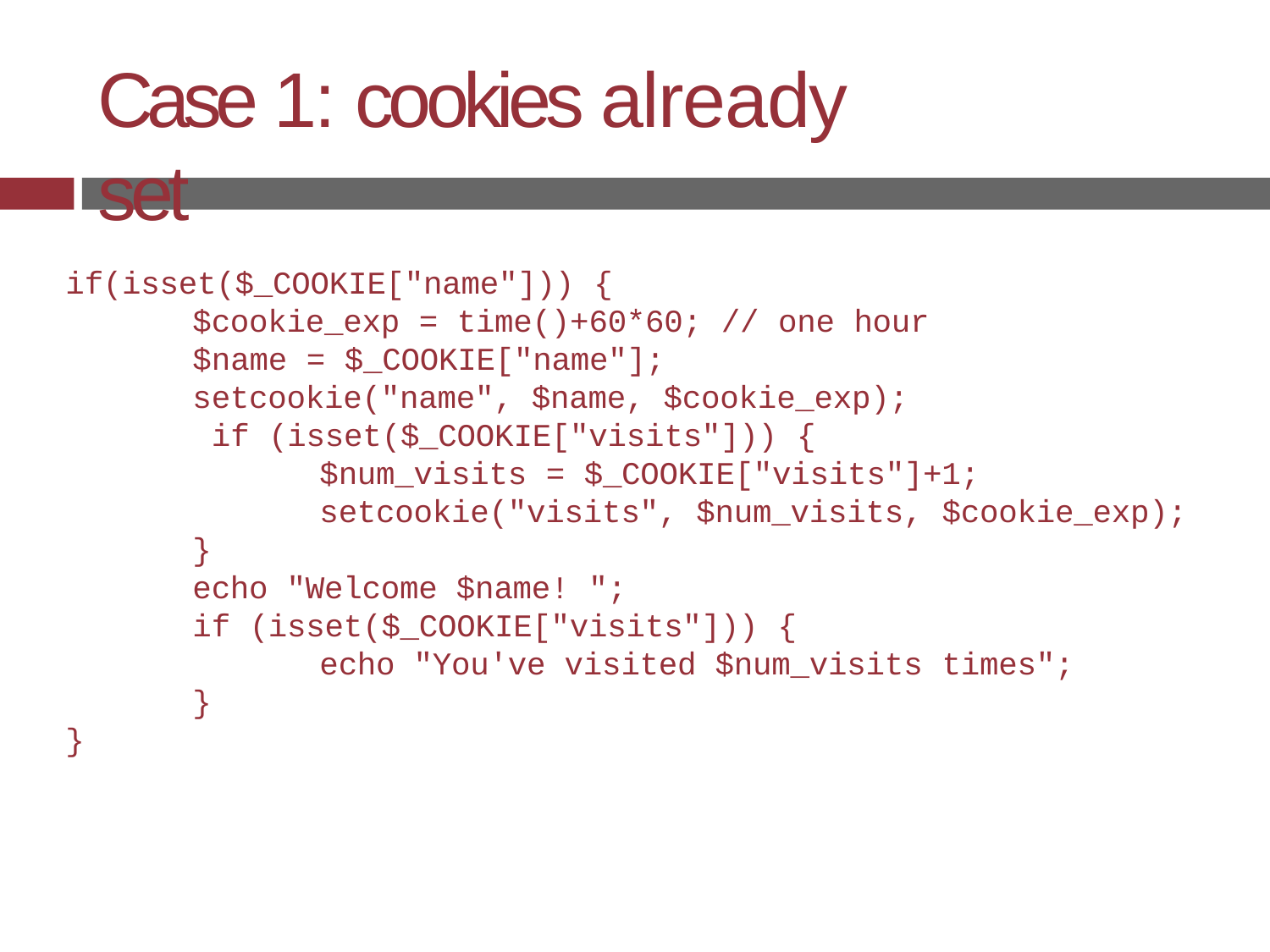

# Case 1: cookies already set
if(isset($_COOKIE["name"])) {
$cookie_exp = time()+60*60; // one hour
$name = $_COOKIE["name"];  setcookie("name", $name, $cookie_exp);  if (isset($_COOKIE["visits"])) {
$num_visits = $_COOKIE["visits"]+1;  setcookie("visits", $num_visits, $cookie_exp);
}
echo "Welcome $name! ";
if (isset($_COOKIE["visits"])) {
echo "You've visited $num_visits times";
}
}